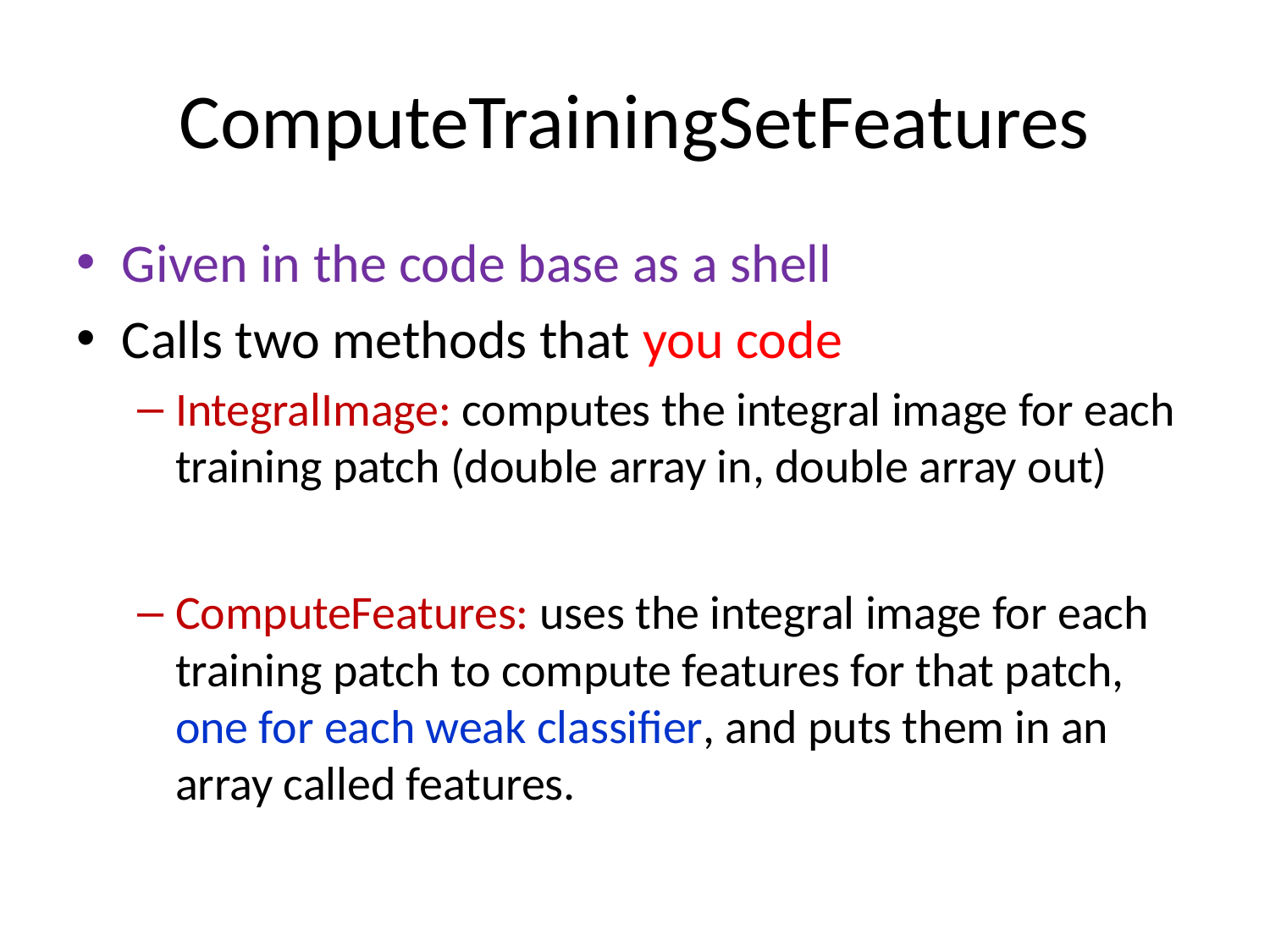

# ComputeTrainingSetFeatures
Given in the code base as a shell
Calls two methods that you code
IntegralImage: computes the integral image for each training patch (double array in, double array out)

ComputeFeatures: uses the integral image for each training patch to compute features for that patch, one for each weak classifier, and puts them in an array called features.